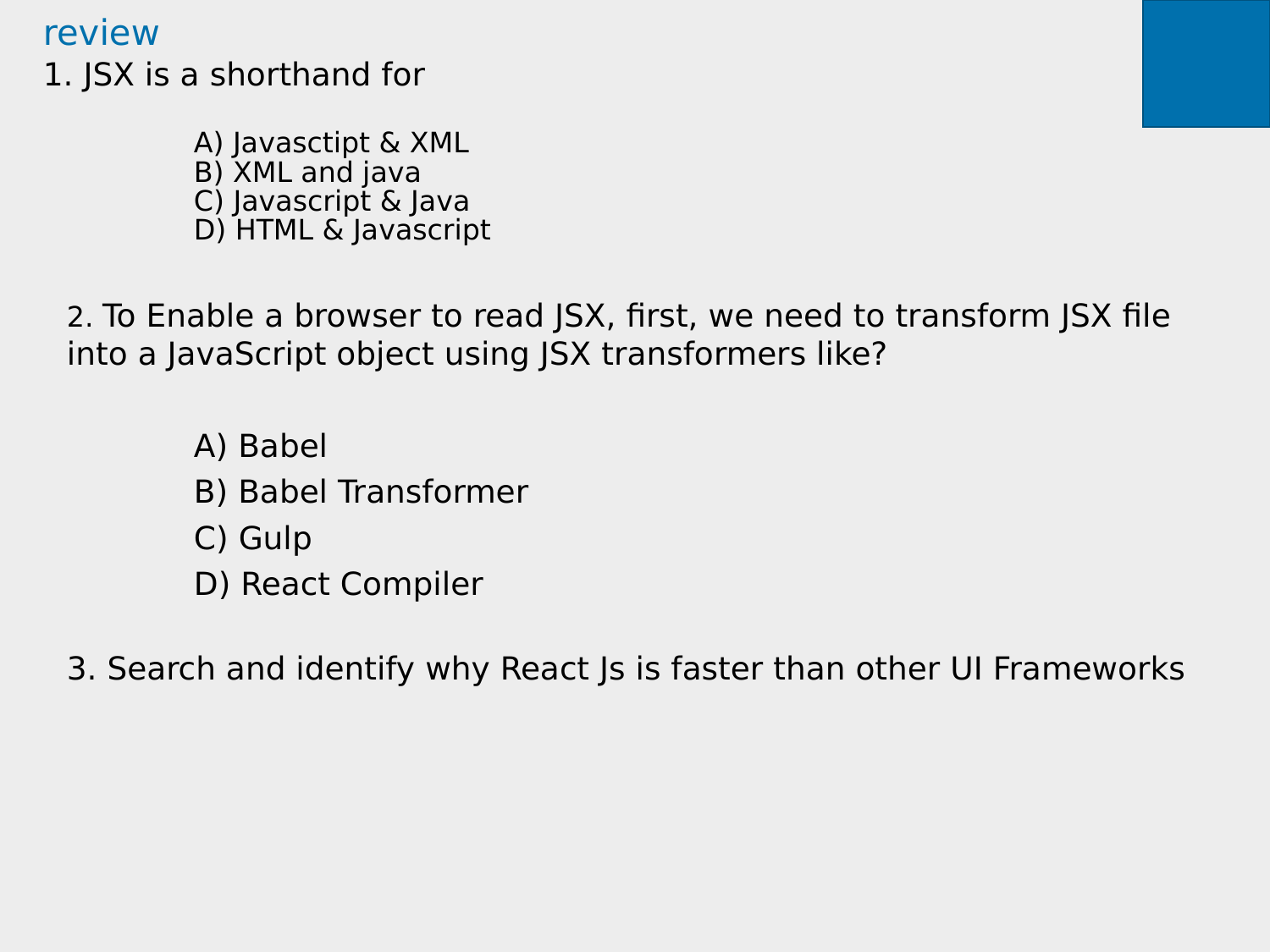

# review
1. JSX is a shorthand for

	A) Javasctipt & XML
	B) XML and java
	C) Javascript & Java
	D) HTML & Javascript

2. To Enable a browser to read JSX, first, we need to transform JSX file 	into a JavaScript object using JSX transformers like?

	A) Babel
	B) Babel Transformer
	C) Gulp
	D) React Compiler
3. Search and identify why React Js is faster than other UI Frameworks